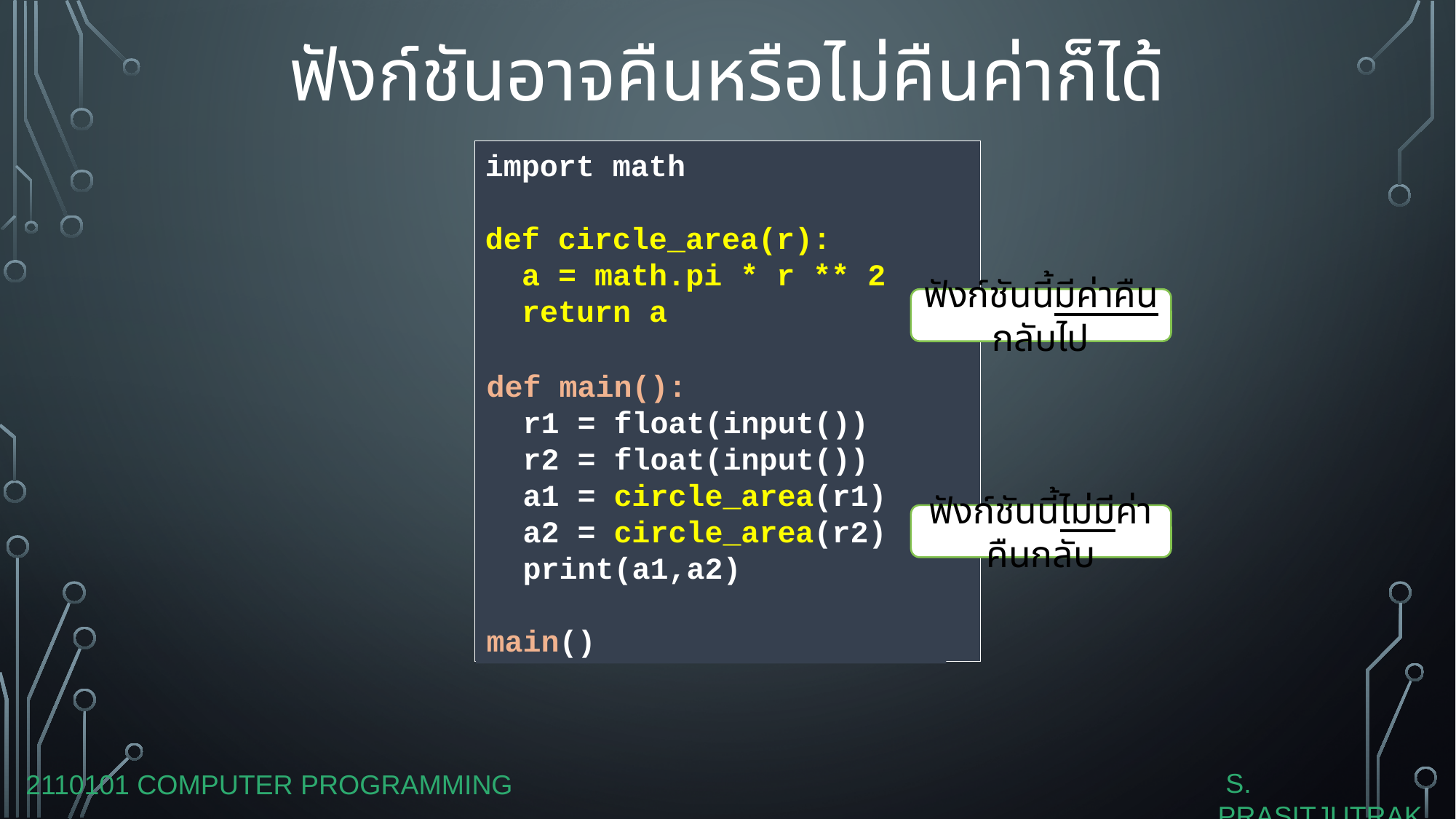

ฟังก์ชันอาจคืนหรือไม่คืนค่าก็ได้
import math

def circle_area(r):
  a = math.pi * r ** 2
  return a

r1 = float(input())
r2 = float(input())
a1 = circle_area(r1)
a2 = circle_area(r2)
print(a1,a2)

ฟังก์ชันนี้มีค่าคืนกลับไป
def main():
  r1 = float(input())
  r2 = float(input())
  a1 = circle_area(r1)
  a2 = circle_area(r2)
  print(a1,a2)

main()
ฟังก์ชันนี้ไม่มีค่าคืนกลับ